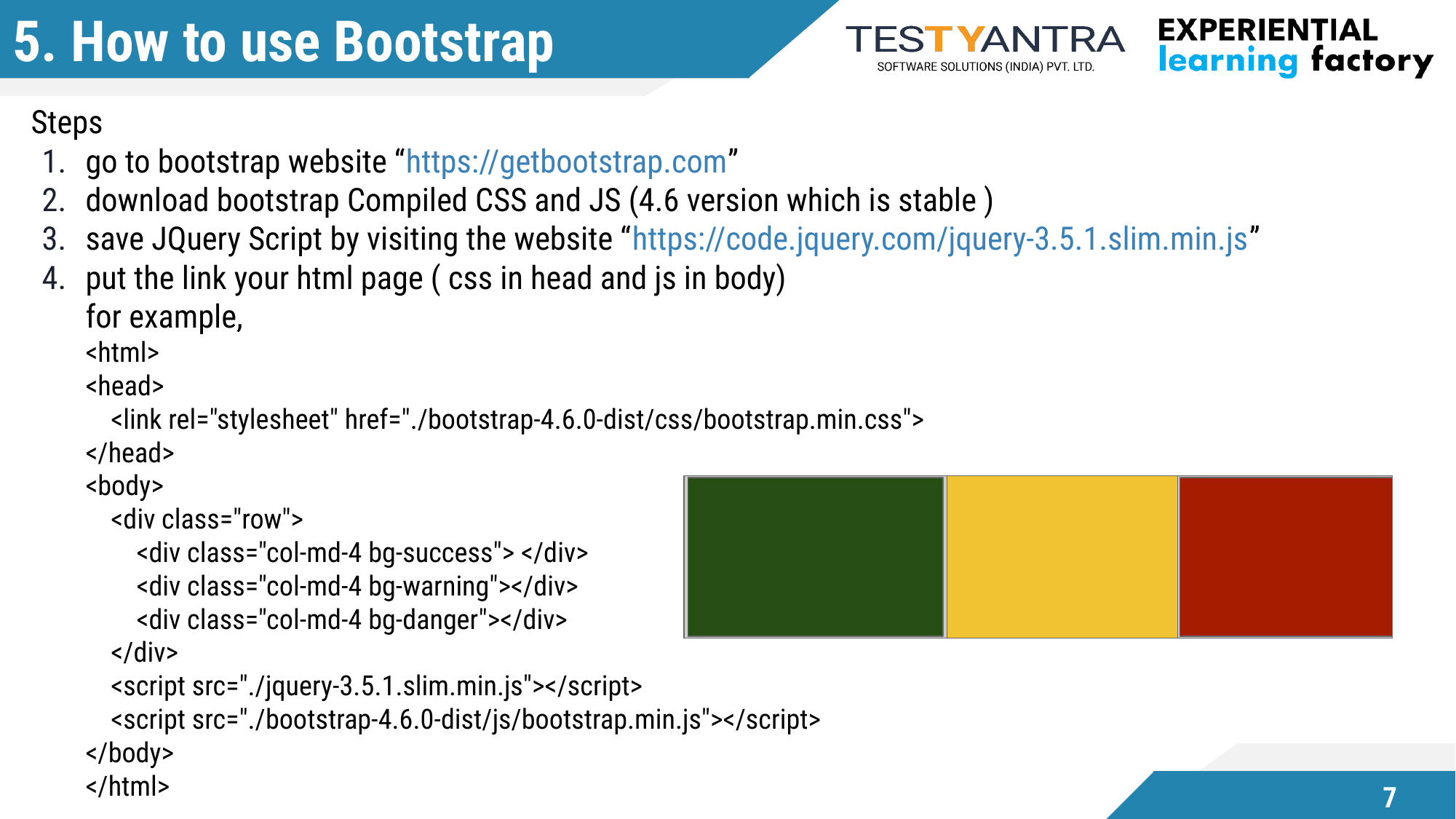

# 5. How to use Bootstrap
Steps
go to bootstrap website “https://getbootstrap.com”
download bootstrap Compiled CSS and JS (4.6 version which is stable )
save JQuery Script by visiting the website “https://code.jquery.com/jquery-3.5.1.slim.min.js”
put the link your html page ( css in head and js in body)
for example,
<html>
<head>
    <link rel="stylesheet" href="./bootstrap-4.6.0-dist/css/bootstrap.min.css">
</head>
<body>
    <div class="row">
        <div class="col-md-4 bg-success"> </div>
        <div class="col-md-4 bg-warning"></div>
        <div class="col-md-4 bg-danger"></div>
    </div>
    <script src="./jquery-3.5.1.slim.min.js"></script>
    <script src="./bootstrap-4.6.0-dist/js/bootstrap.min.js"></script>
</body>
</html>

7